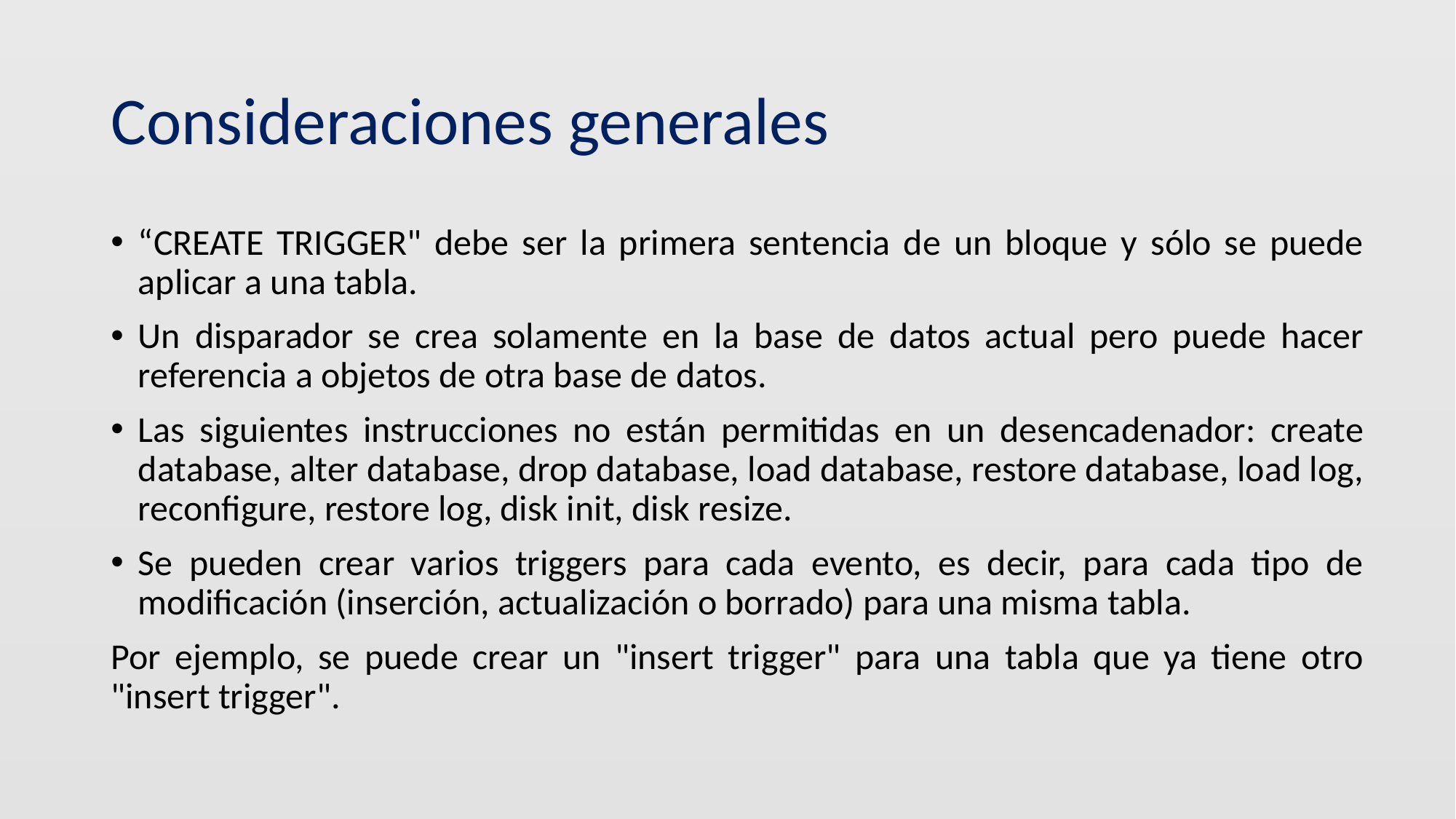

# Consideraciones generales
“CREATE TRIGGER" debe ser la primera sentencia de un bloque y sólo se puede aplicar a una tabla.
Un disparador se crea solamente en la base de datos actual pero puede hacer referencia a objetos de otra base de datos.
Las siguientes instrucciones no están permitidas en un desencadenador: create database, alter database, drop database, load database, restore database, load log, reconfigure, restore log, disk init, disk resize.
Se pueden crear varios triggers para cada evento, es decir, para cada tipo de modificación (inserción, actualización o borrado) para una misma tabla.
Por ejemplo, se puede crear un "insert trigger" para una tabla que ya tiene otro "insert trigger".